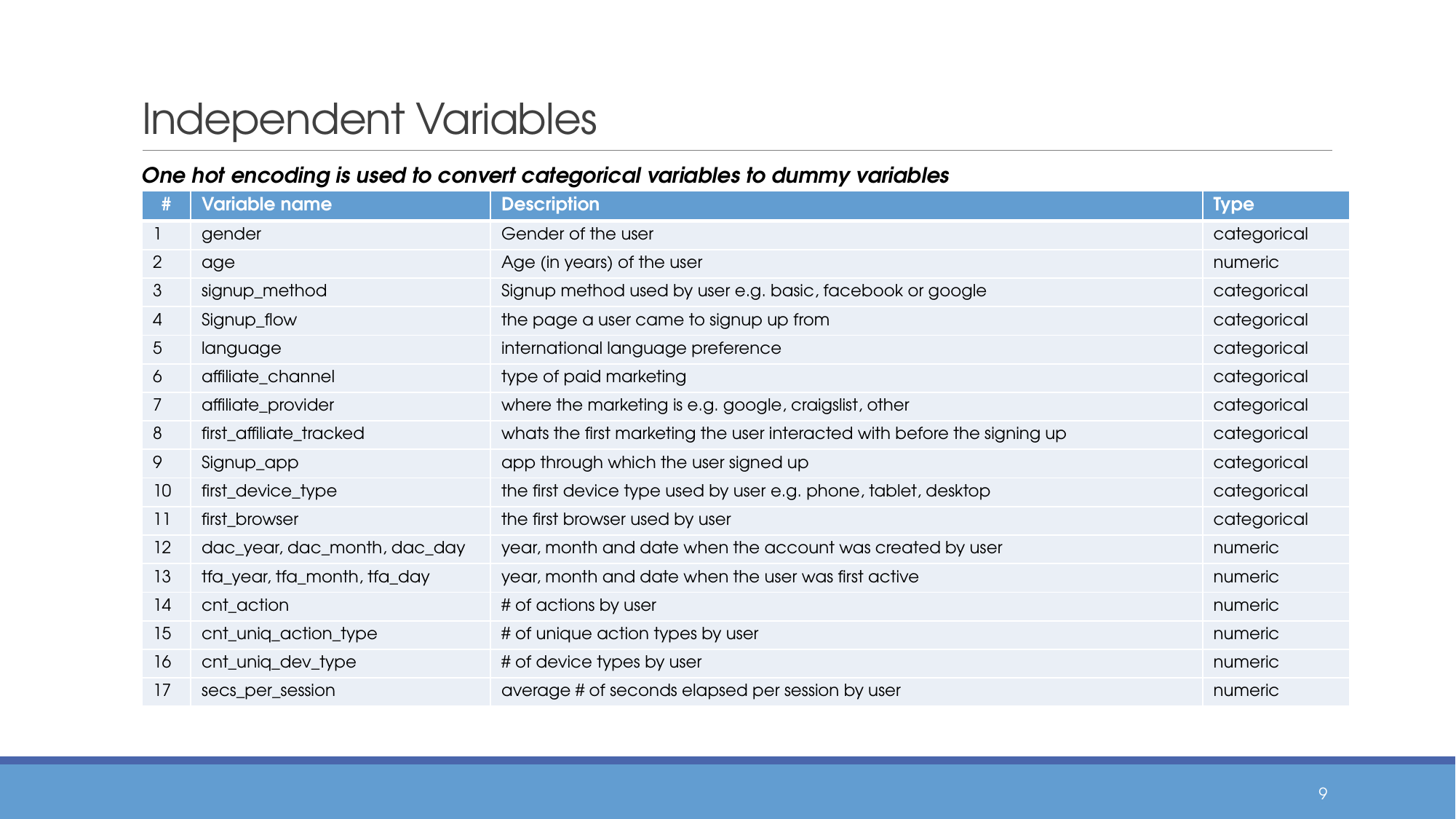

# Independent Variables
One hot encoding is used to convert categorical variables to dummy variables
| # | Variable name | Description | Type |
| --- | --- | --- | --- |
| 1 | gender | Gender of the user | categorical |
| 2 | age | Age (in years) of the user | numeric |
| 3 | signup\_method | Signup method used by user e.g. basic, facebook or google | categorical |
| 4 | Signup\_flow | the page a user came to signup up from | categorical |
| 5 | language | international language preference | categorical |
| 6 | affiliate\_channel | type of paid marketing | categorical |
| 7 | affiliate\_provider | where the marketing is e.g. google, craigslist, other | categorical |
| 8 | first\_affiliate\_tracked | whats the first marketing the user interacted with before the signing up | categorical |
| 9 | Signup\_app | app through which the user signed up | categorical |
| 10 | first\_device\_type | the first device type used by user e.g. phone, tablet, desktop | categorical |
| 11 | first\_browser | the first browser used by user | categorical |
| 12 | dac\_year, dac\_month, dac\_day | year, month and date when the account was created by user | numeric |
| 13 | tfa\_year, tfa\_month, tfa\_day | year, month and date when the user was first active | numeric |
| 14 | cnt\_action | # of actions by user | numeric |
| 15 | cnt\_uniq\_action\_type | # of unique action types by user | numeric |
| 16 | cnt\_uniq\_dev\_type | # of device types by user | numeric |
| 17 | secs\_per\_session | average # of seconds elapsed per session by user | numeric |
9